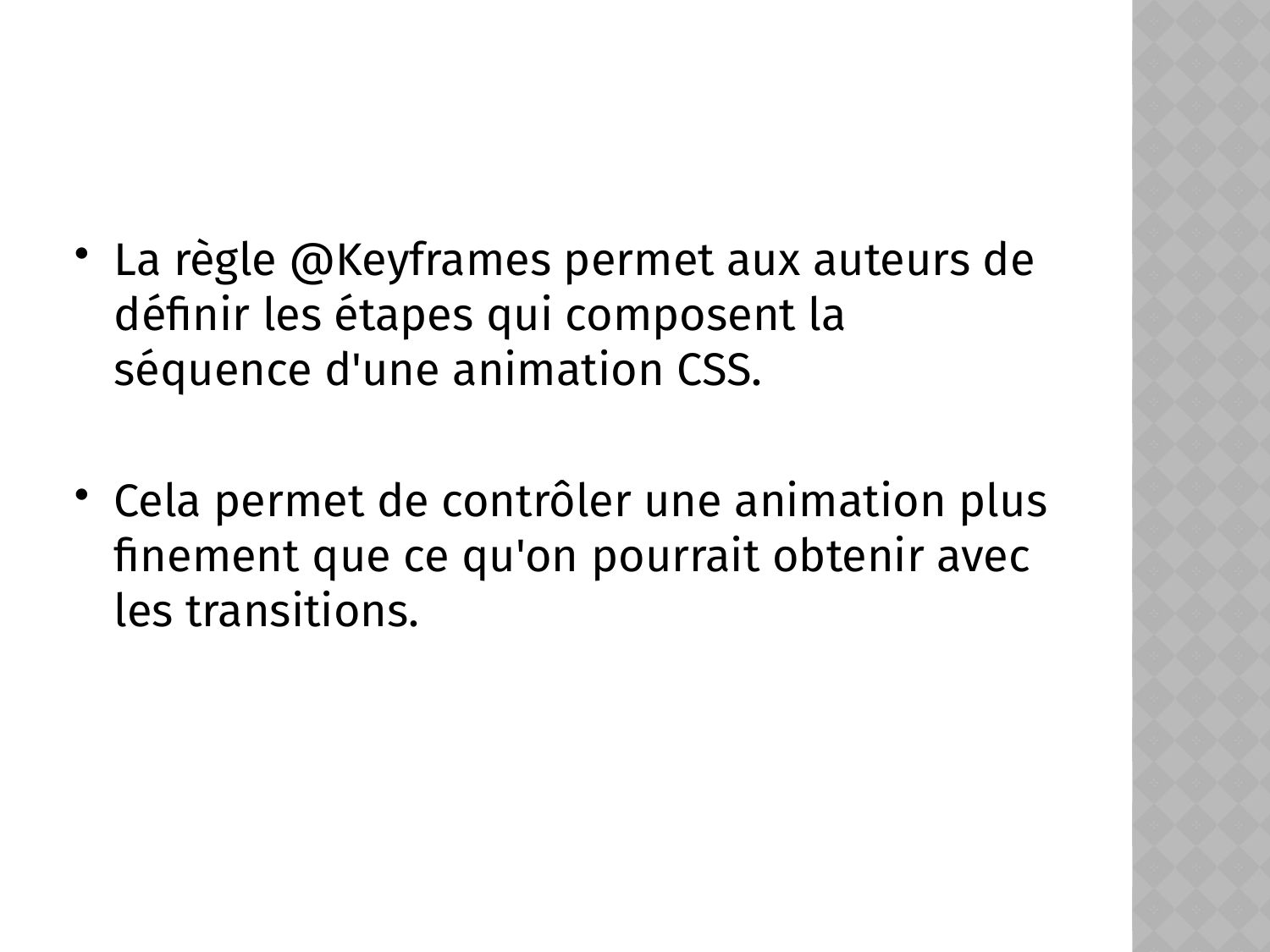

#
La règle @Keyframes permet aux auteurs de définir les étapes qui composent la séquence d'une animation CSS.

Cela permet de contrôler une animation plus finement que ce qu'on pourrait obtenir avec les transitions.